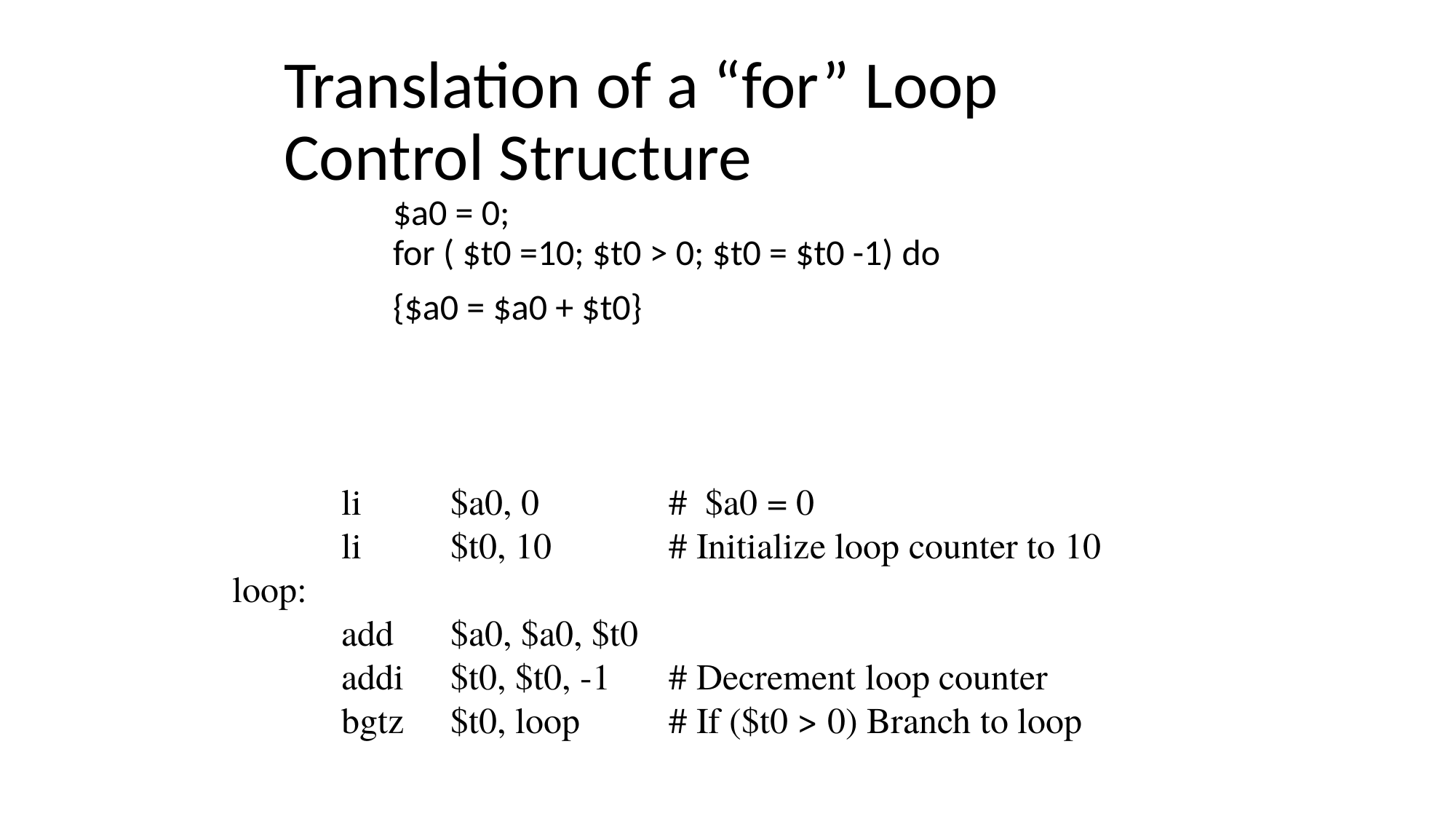

# Translation of a “for” Loop Control Structure $a0 = 0; for ( $t0 =10; $t0 > 0; $t0 = $t0 -1) do {$a0 = $a0 + $t0}
	li	$a0, 0		#  $a0 = 0
	li	$t0, 10		# Initialize loop counter to 10
loop:
	add	$a0, $a0, $t0
	addi	$t0, $t0, -1	# Decrement loop counter
	bgtz	$t0, loop	# If ($t0 > 0) Branch to loop